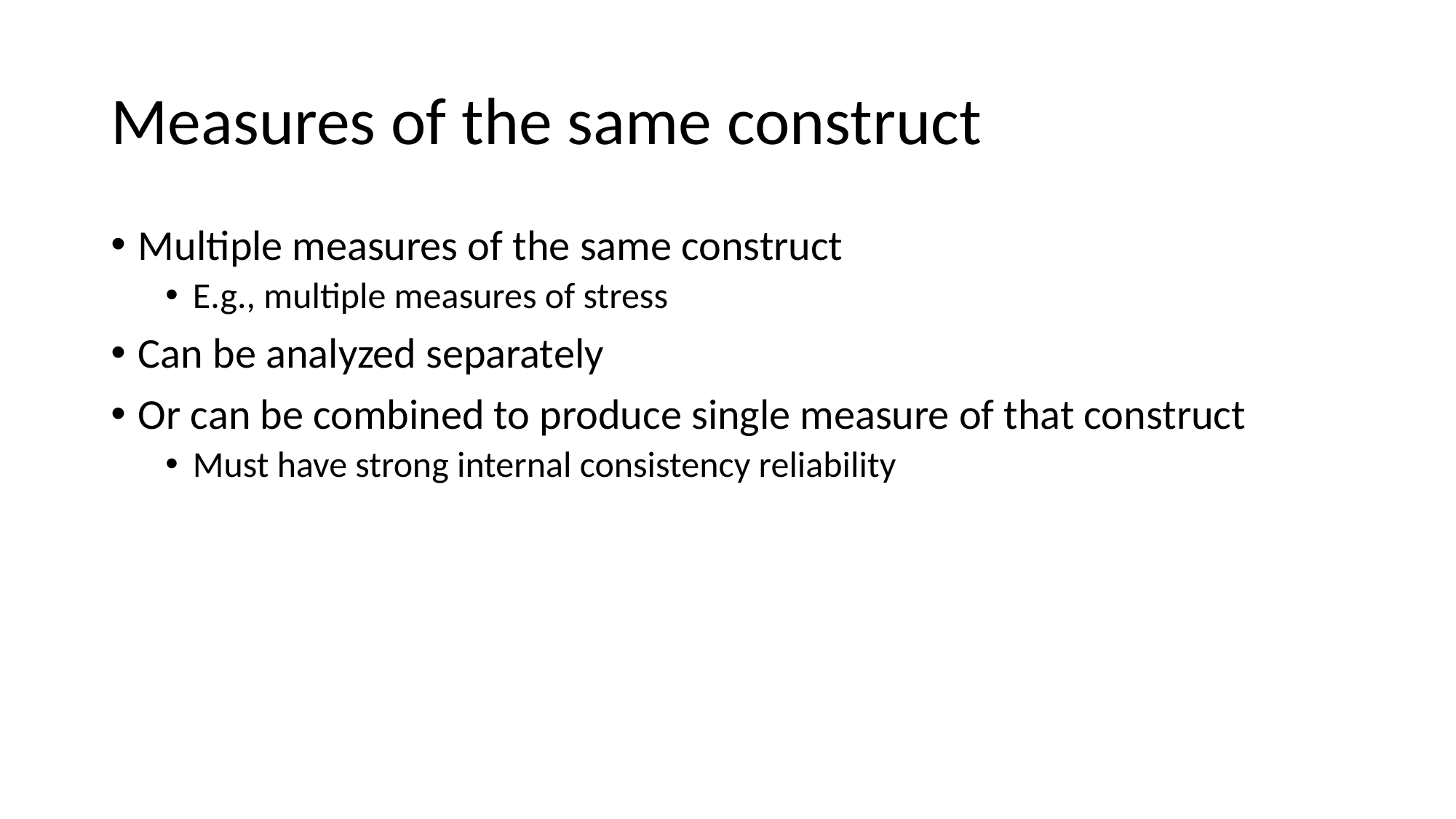

# Measures of the same construct
Multiple measures of the same construct
E.g., multiple measures of stress
Can be analyzed separately
Or can be combined to produce single measure of that construct
Must have strong internal consistency reliability